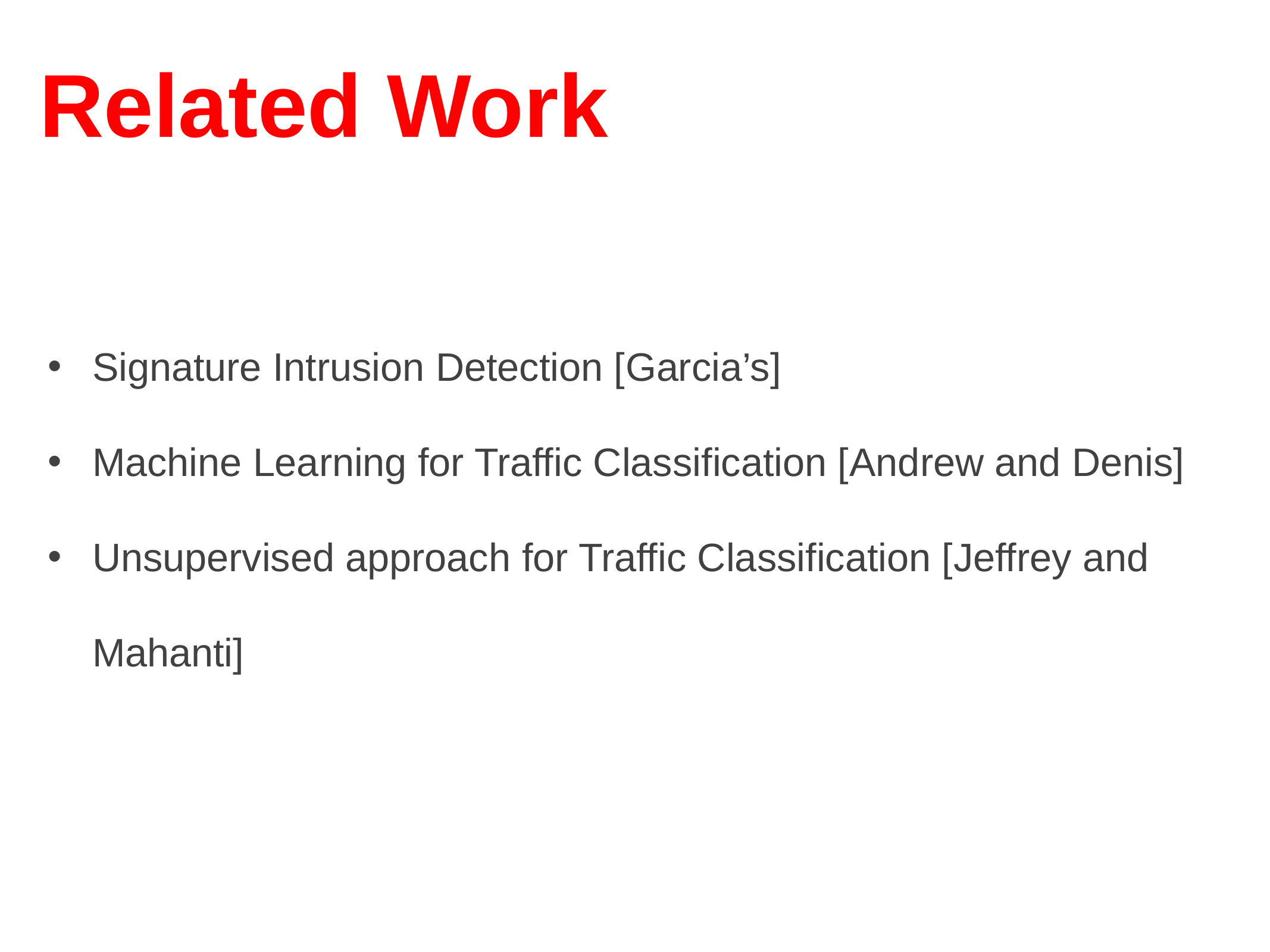

# Related Work
Signature Intrusion Detection [Garcia’s]
Machine Learning for Traffic Classification [Andrew and Denis]
Unsupervised approach for Traffic Classification [Jeffrey and Mahanti]
6